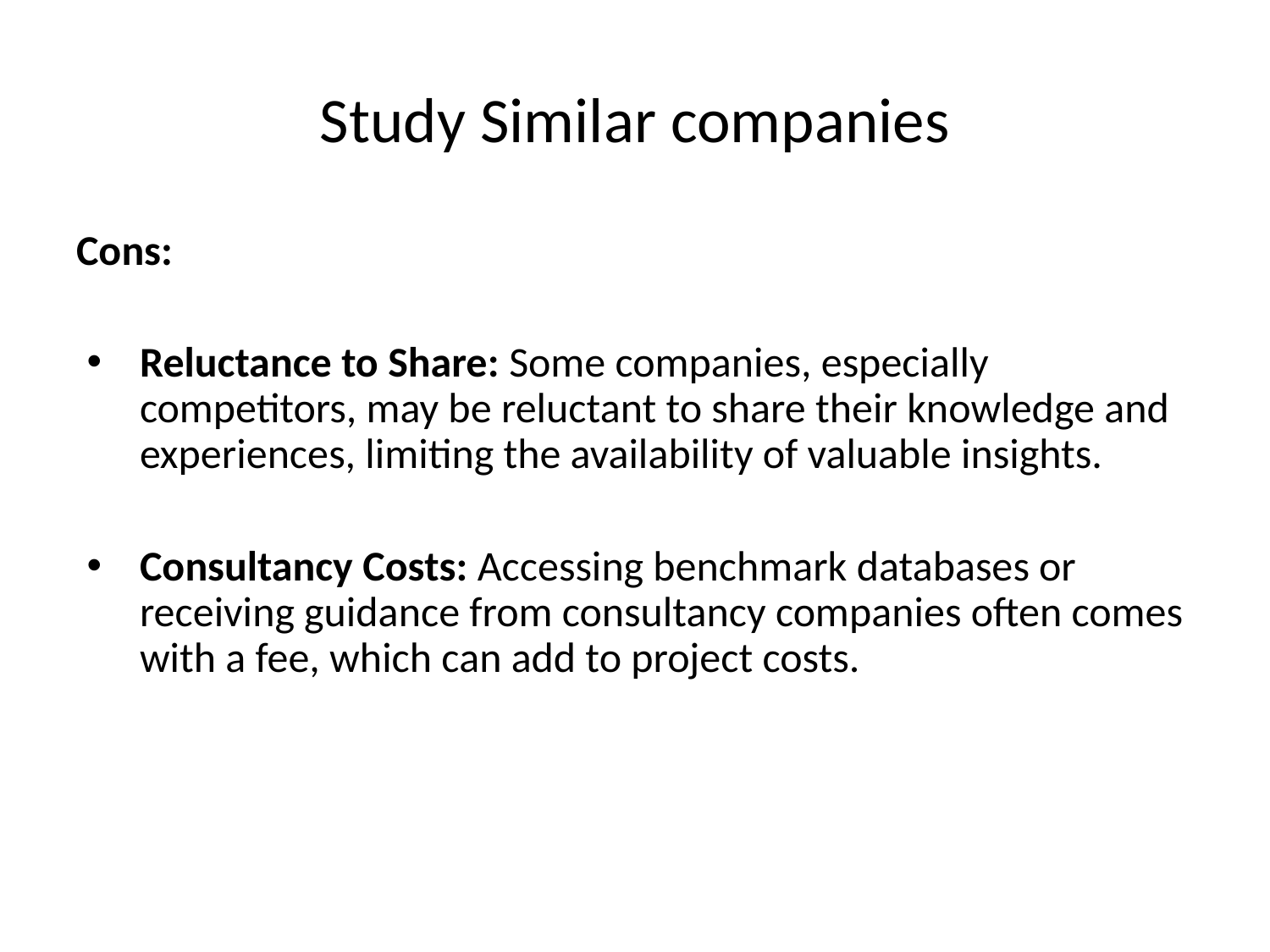

# Study Similar companies
Cons:

Reluctance to Share: Some companies, especially competitors, may be reluctant to share their knowledge and experiences, limiting the availability of valuable insights.

Consultancy Costs: Accessing benchmark databases or receiving guidance from consultancy companies often comes with a fee, which can add to project costs.